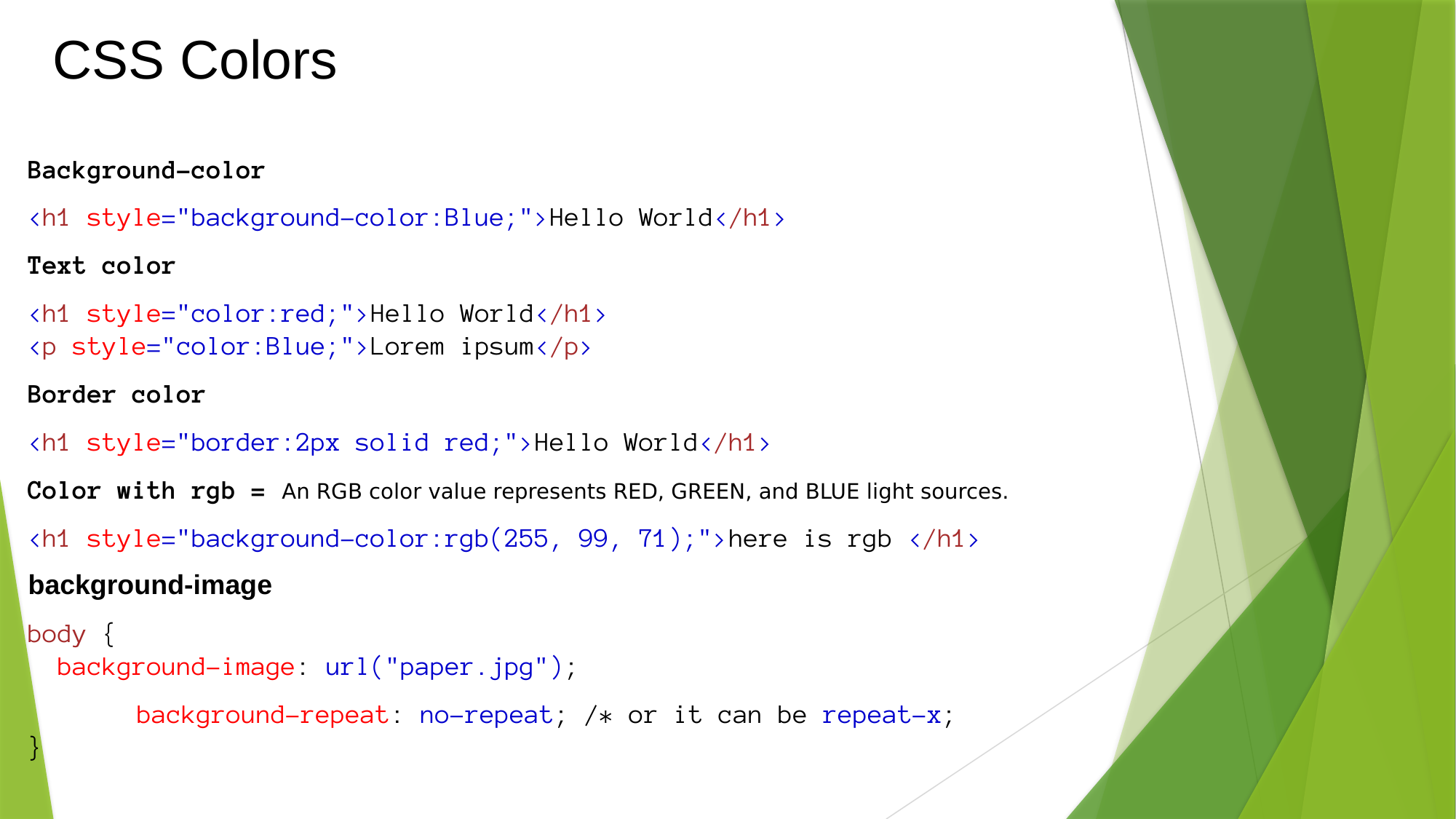

# CSS Colors
Background-color
<h1 style="background-color:Blue;">Hello World</h1>
Text color
<h1 style="color:red;">Hello World</h1>
<p style="color:Blue;">Lorem ipsum</p>
Border color
<h1 style="border:2px solid red;">Hello World</h1>
Color with rgb = An RGB color value represents RED, GREEN, and BLUE light sources.
<h1 style="background-color:rgb(255, 99, 71);">here is rgb </h1>
background-image
body {
  background-image: url("paper.jpg");
	background-repeat: no-repeat; /* or it can be repeat-x;
}